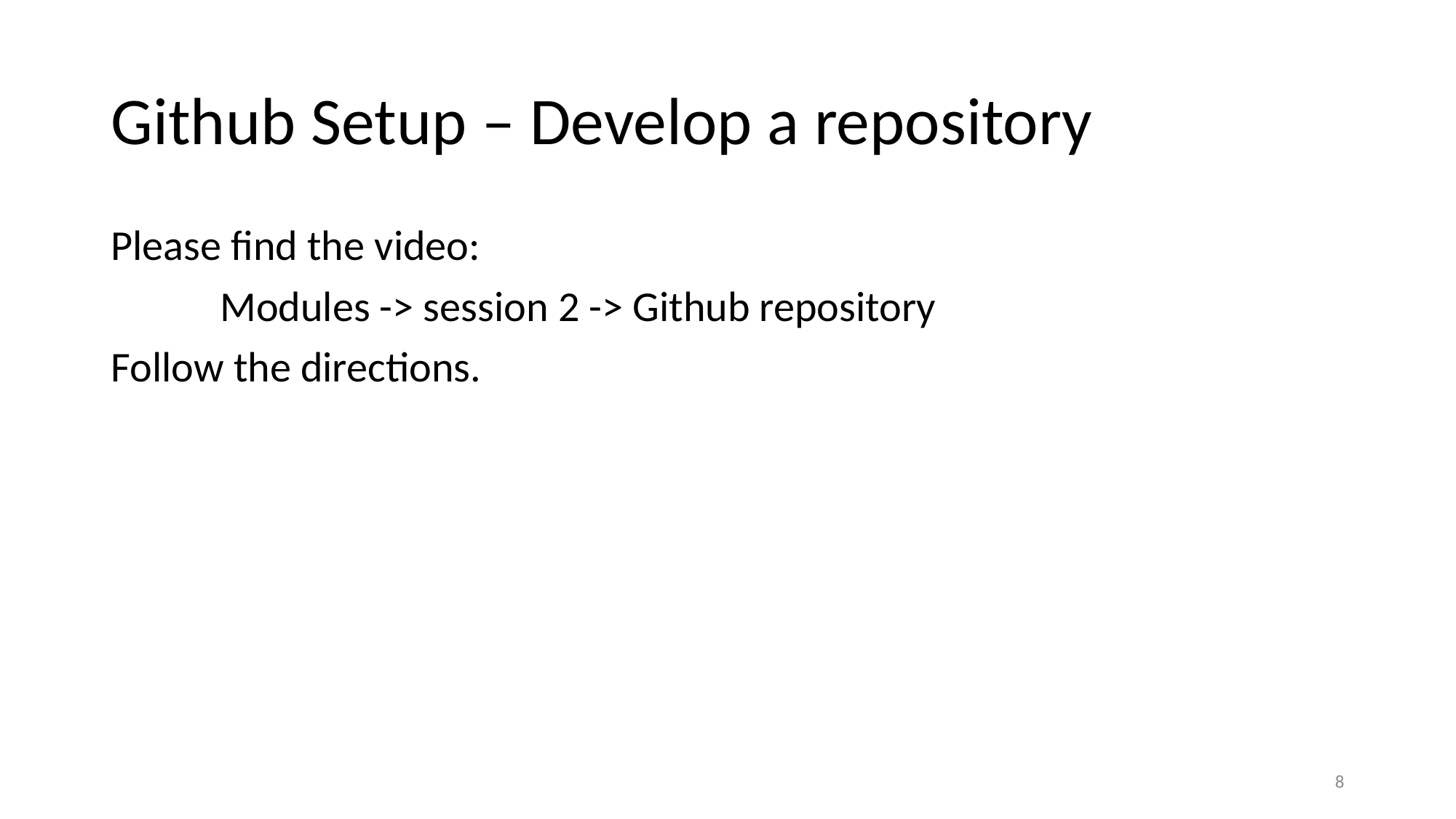

# Github Setup – Develop a repository
Please find the video:
	Modules -> session 2 -> Github repository
Follow the directions.

8